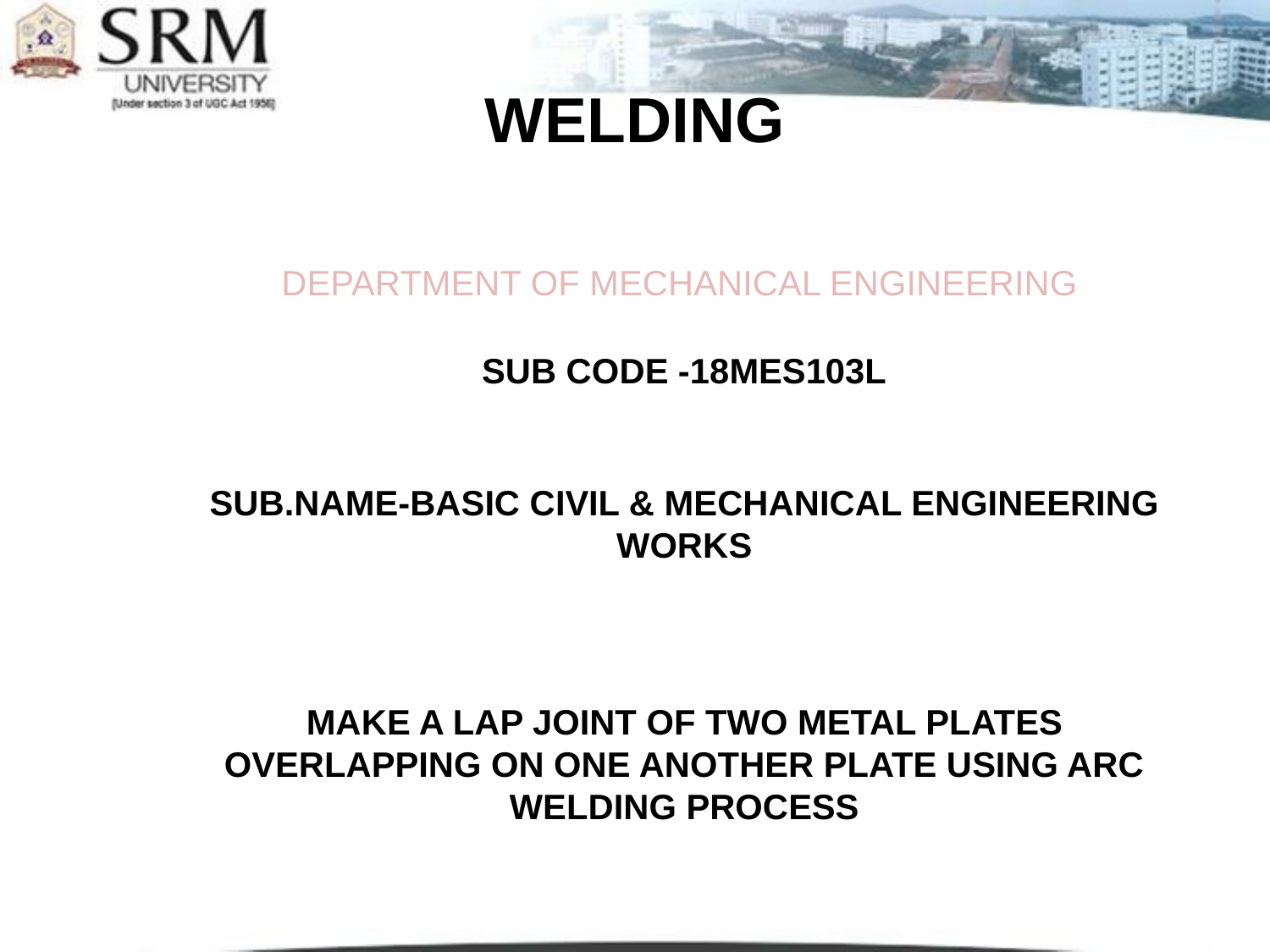

# WELDING
DEPARTMENT OF MECHANICAL ENGINEERING

SUB CODE -18MES103L

SUB.NAME-BASIC CIVIL & MECHANICAL ENGINEERING WORKS

MAKE A LAP JOINT OF TWO METAL PLATES OVERLAPPING ON ONE ANOTHER PLATE USING ARC WELDING PROCESS